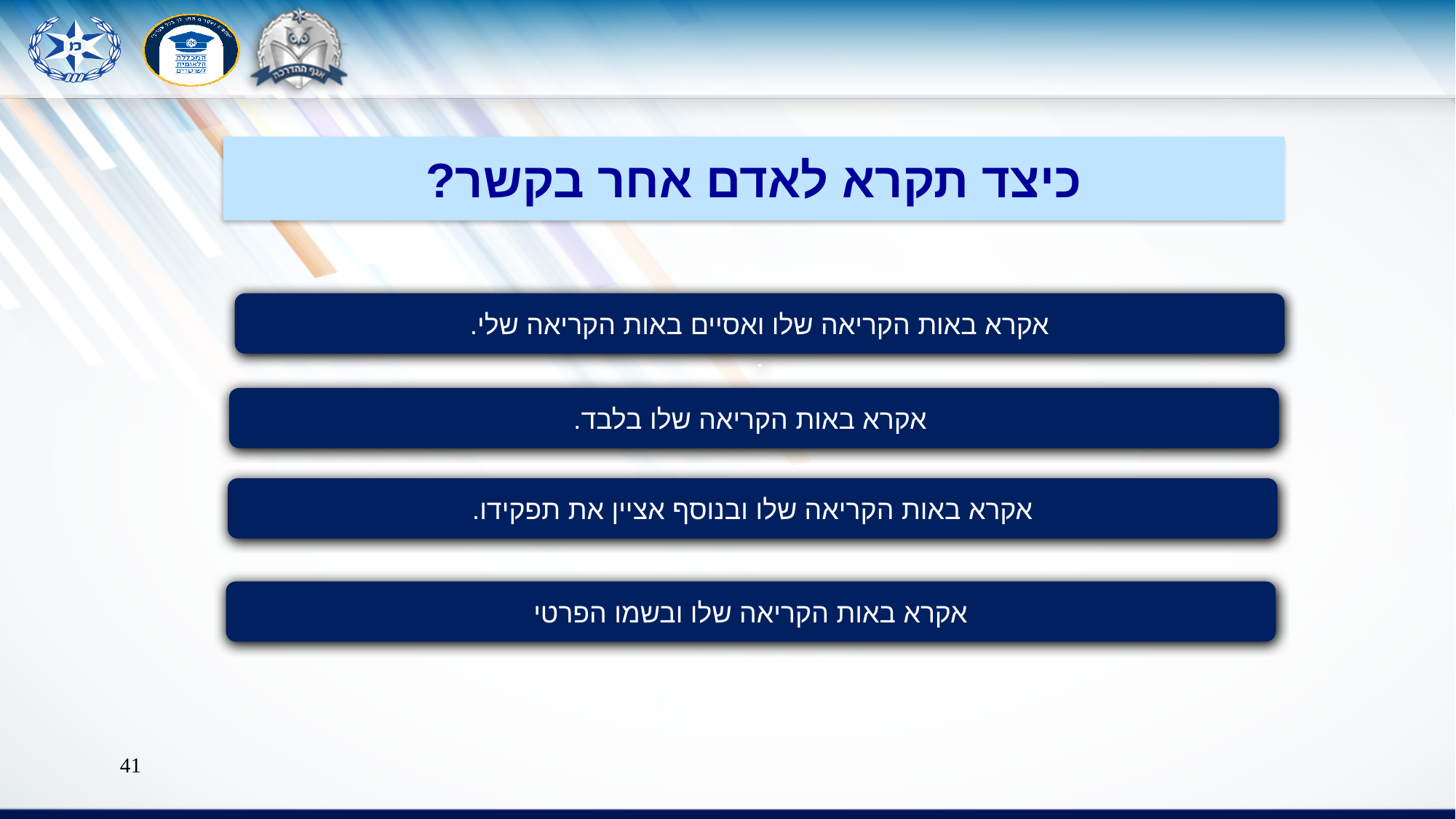

כיצד תקרא לאדם אחר בקשר?

אקרא באות הקריאה שלו ואסיים באות הקריאה שלי.
.

 אקרא באות הקריאה שלו בלבד.

אקרא באות הקריאה שלו ובנוסף אציין את תפקידו.
אקרא באות הקריאה שלו ובשמו הפרטי
41